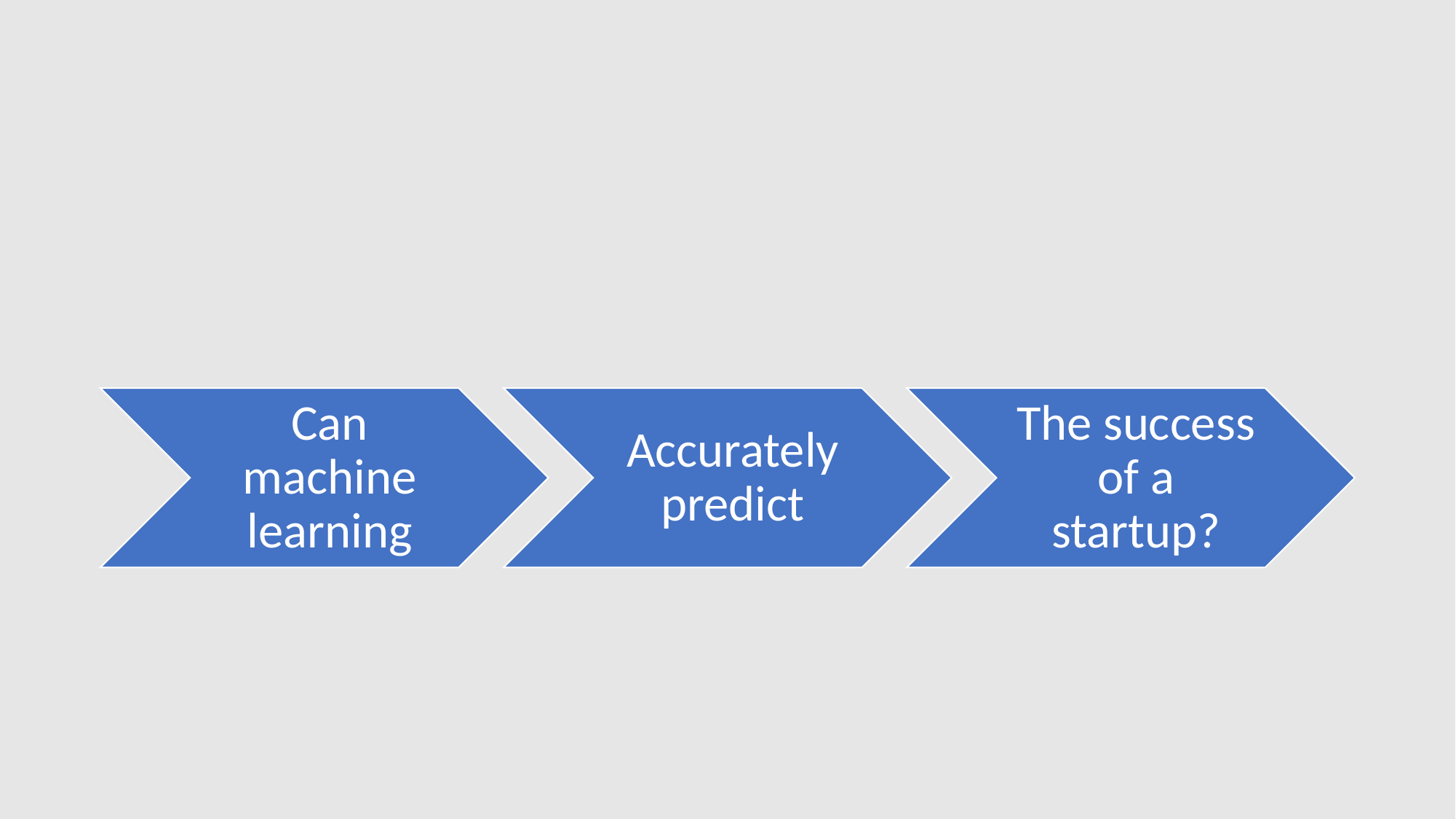

#
Can machine learning
Accurately predict
The success of a startup?